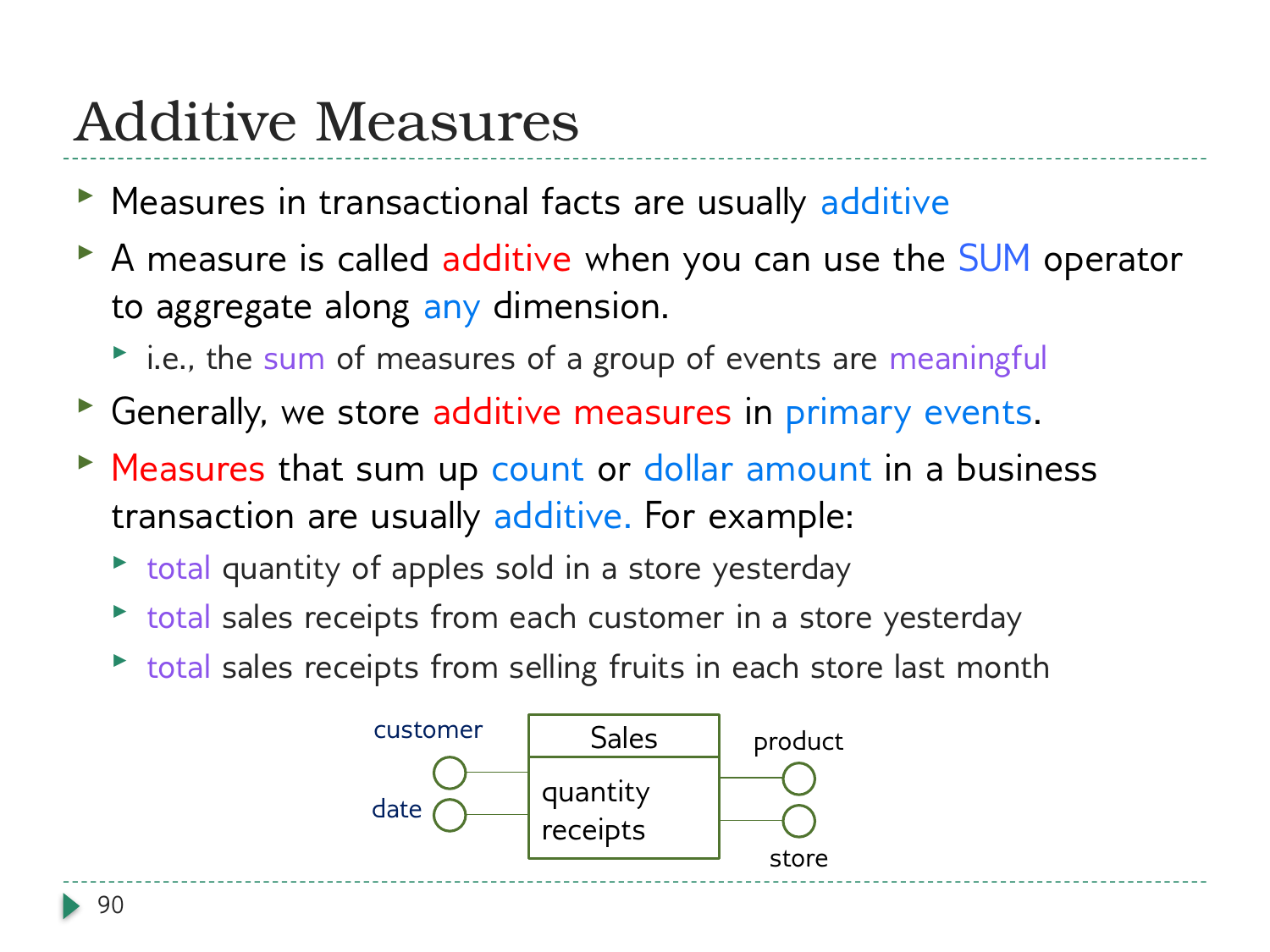

# Additive Measures
Measures in transactional facts are usually additive
A measure is called additive when you can use the SUM operator to aggregate along any dimension.
i.e., the sum of measures of a group of events are meaningful
Generally, we store additive measures in primary events.
Measures that sum up count or dollar amount in a business transaction are usually additive. For example:
total quantity of apples sold in a store yesterday
total sales receipts from each customer in a store yesterday
total sales receipts from selling fruits in each store last month

customer
Sales
product

quantity
receipts

date

store
90